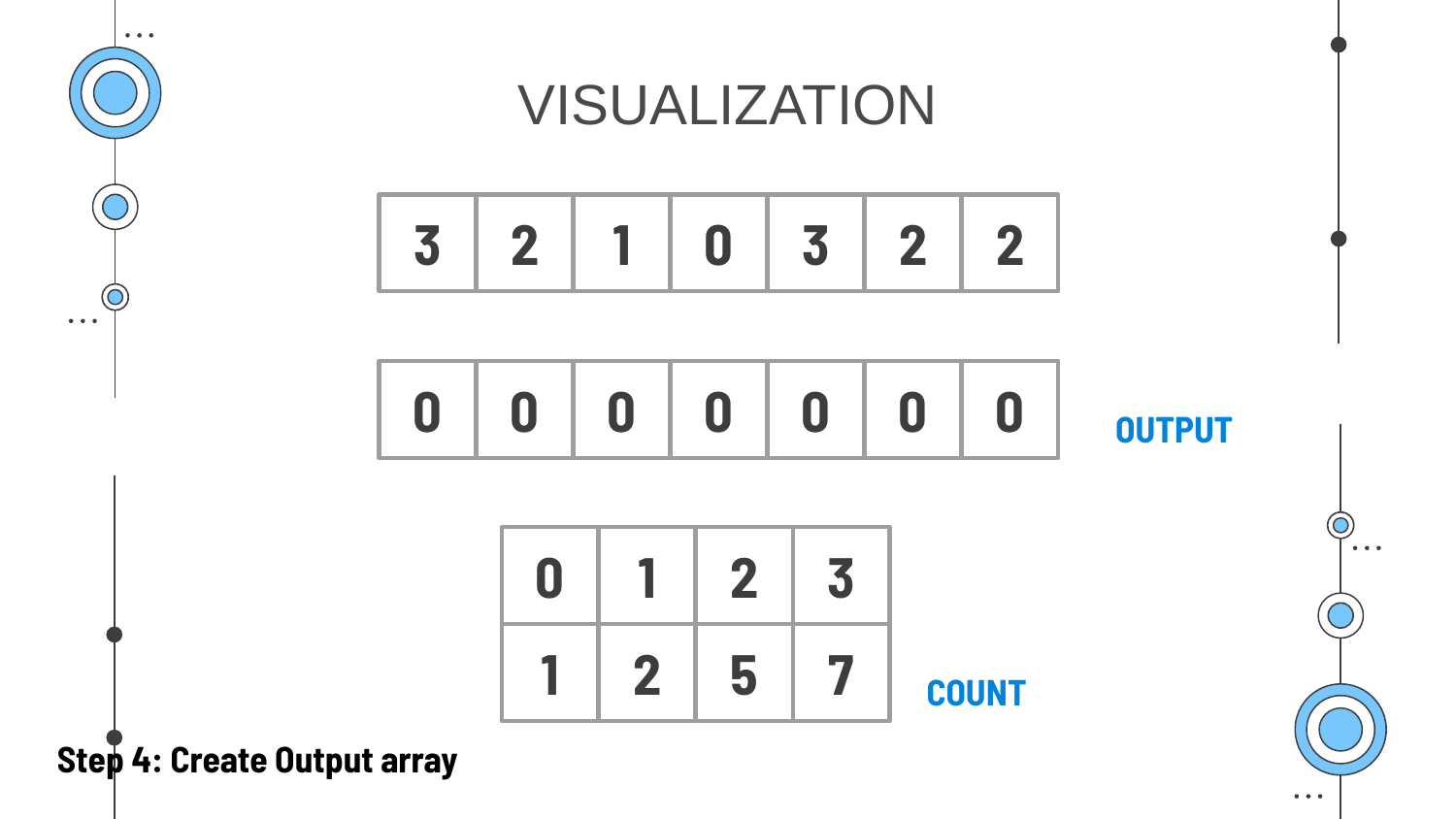

# VISUALIZATION
3
2
1
0
3
2
2
0
0
0
0
0
0
0
OUTPUT
0
1
2
3
1
2
5
7
COUNT
Step 4: Create Output array